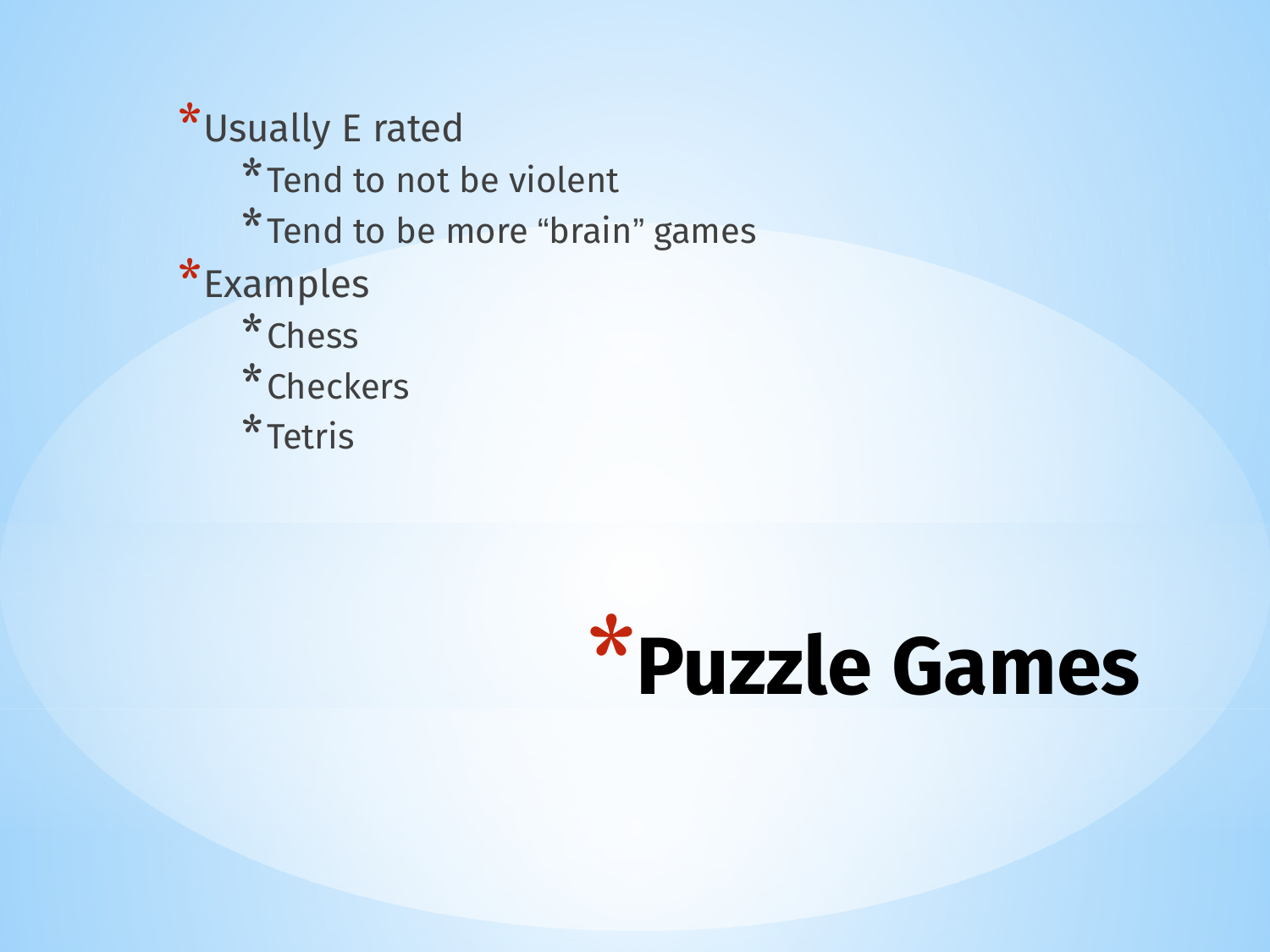

Usually E rated
Tend to not be violent
Tend to be more “brain” games
Examples
Chess
Checkers
Tetris
# Puzzle Games